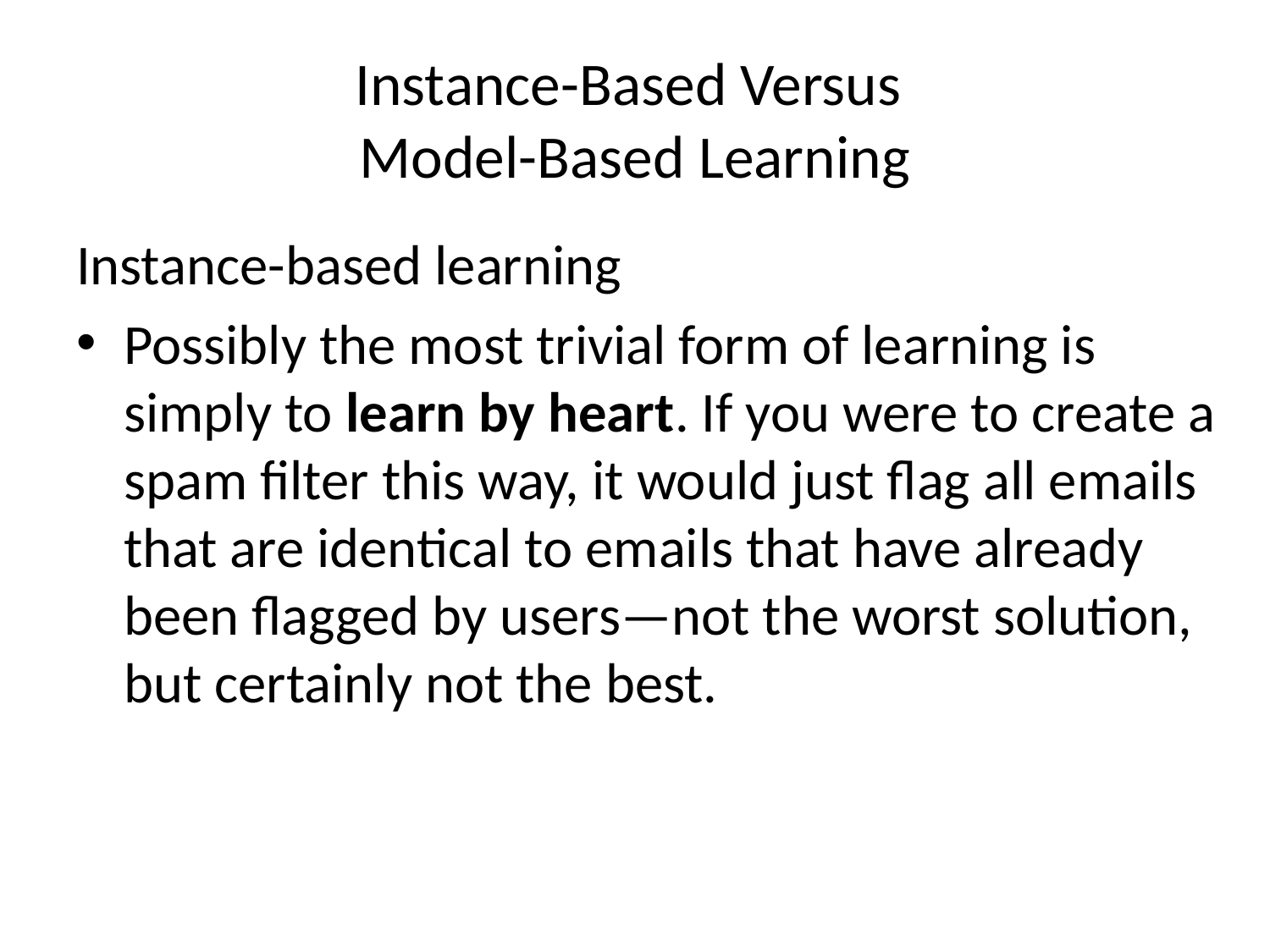

# Instance-Based Versus Model-Based Learning
Instance-based learning
Possibly the most trivial form of learning is simply to learn by heart. If you were to create a spam filter this way, it would just flag all emails that are identical to emails that have already been flagged by users—not the worst solution, but certainly not the best.